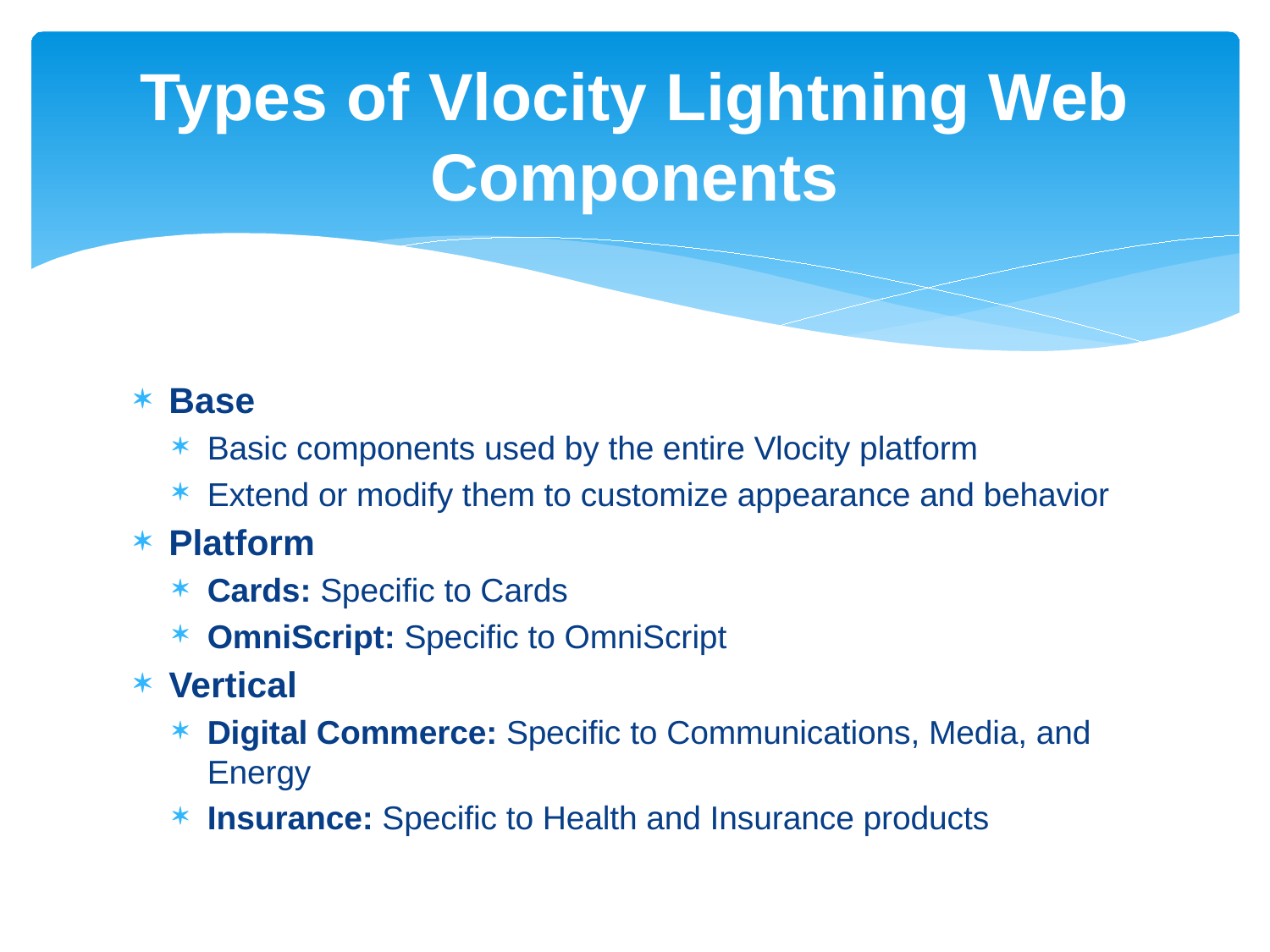

# Types of Vlocity Lightning Web Components
Base
Basic components used by the entire Vlocity platform
Extend or modify them to customize appearance and behavior
Platform
Cards: Specific to Cards
OmniScript: Specific to OmniScript
Vertical
Digital Commerce: Specific to Communications, Media, and Energy
Insurance: Specific to Health and Insurance products